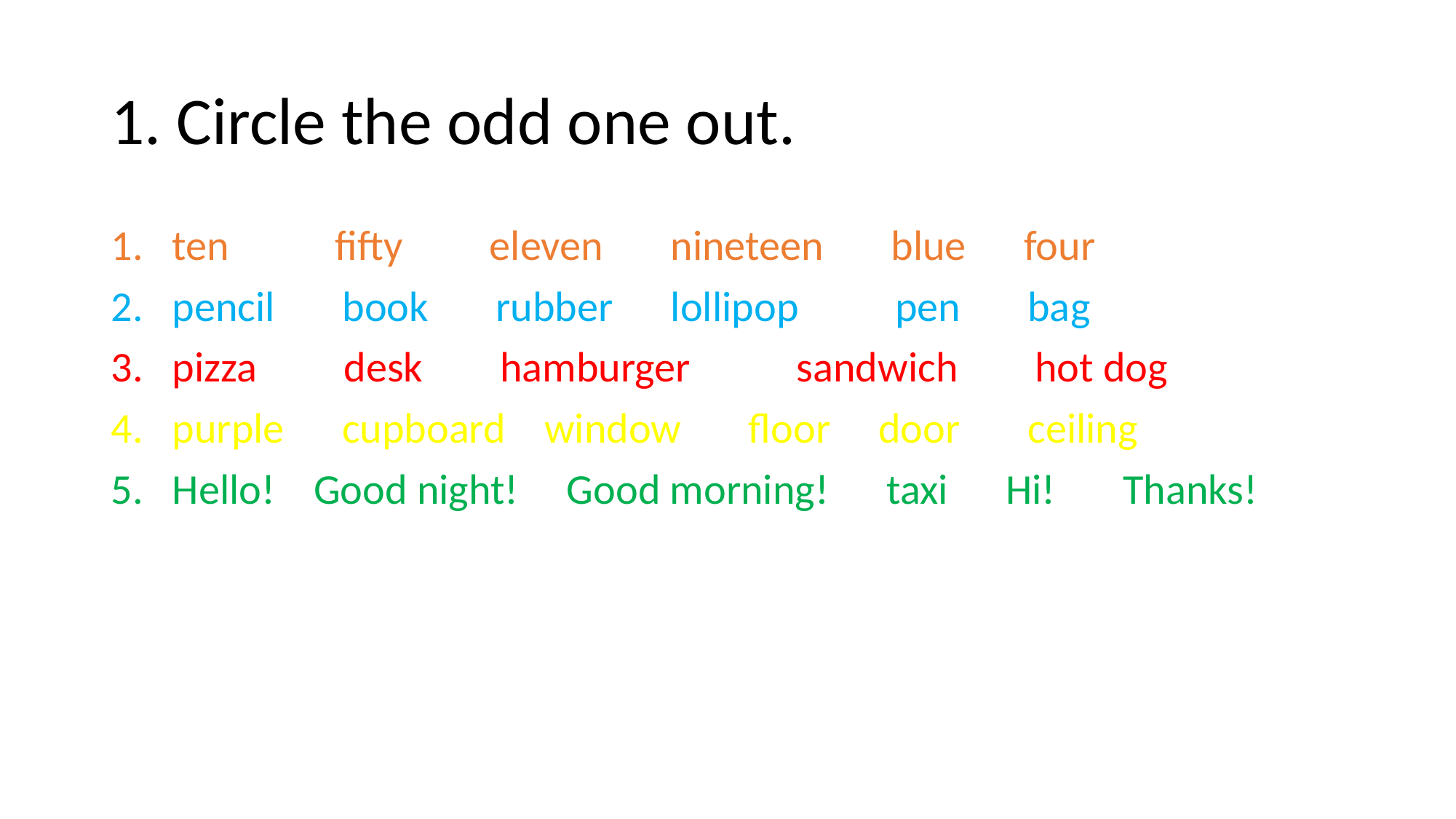

# 1. Circle the odd one out.
ten           fifty         eleven       nineteen       blue      four
pencil       book       rubber      lollipop          pen       bag
pizza         desk        hamburger           sandwich        hot dog
purple      cupboard    window       floor     door       ceiling
Hello!    Good night!     Good morning!      taxi      Hi!       Thanks!